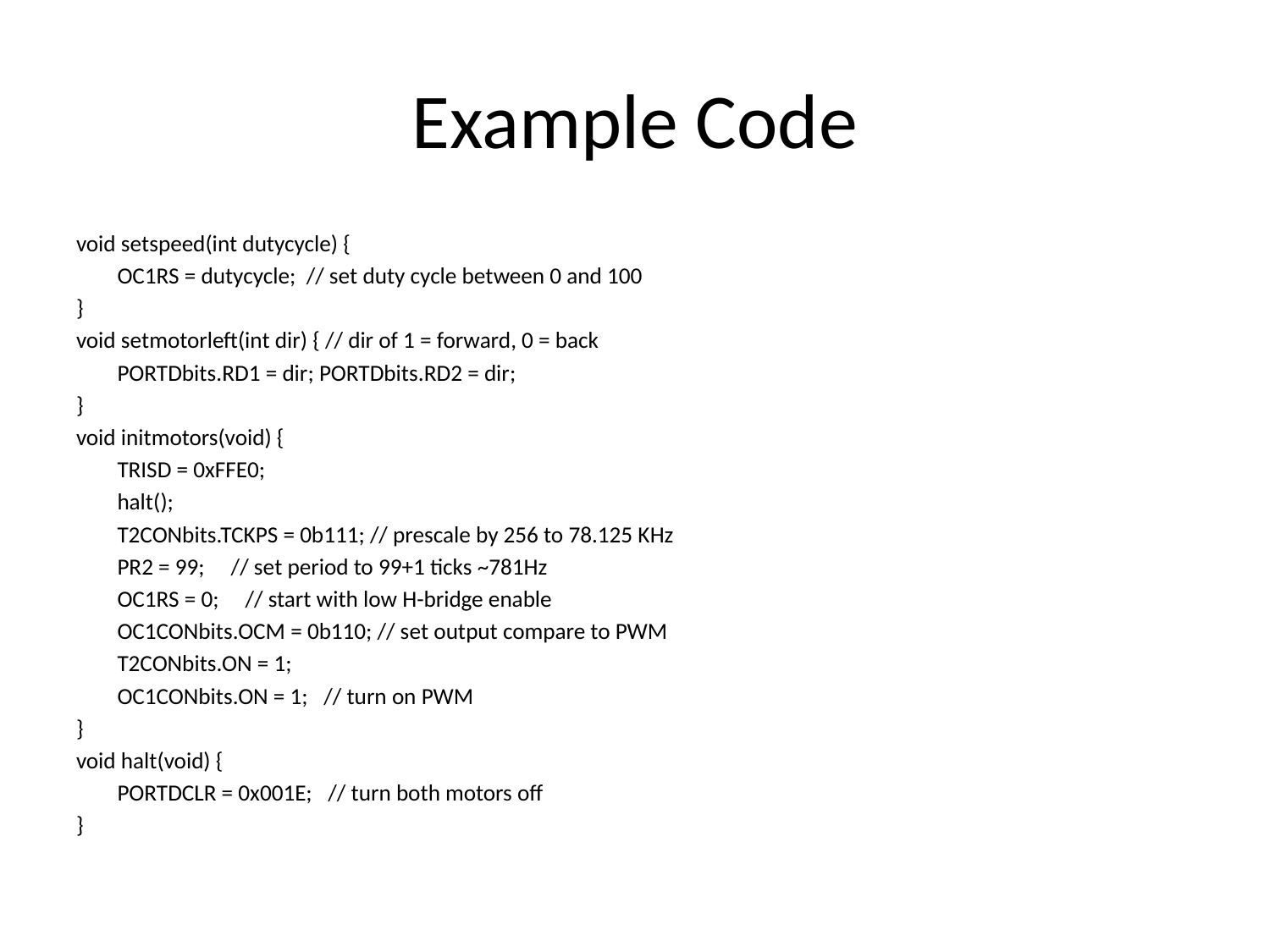

# Example Code
void setspeed(int dutycycle) {
	OC1RS = dutycycle;  // set duty cycle between 0 and 100
}
void setmotorleft(int dir) { // dir of 1 = forward, 0 = back
	PORTDbits.RD1 = dir; PORTDbits.RD2 = dir;
}
void initmotors(void) {
	TRISD = 0xFFE0;
	halt();
	T2CONbits.TCKPS = 0b111; // prescale by 256 to 78.125 KHz
	PR2 = 99;     // set period to 99+1 ticks ~781Hz
	OC1RS = 0;     // start with low H-bridge enable
	OC1CONbits.OCM = 0b110; // set output compare to PWM
	T2CONbits.ON = 1;
	OC1CONbits.ON = 1;   // turn on PWM
}
void halt(void) {
	PORTDCLR = 0x001E;   // turn both motors off
}